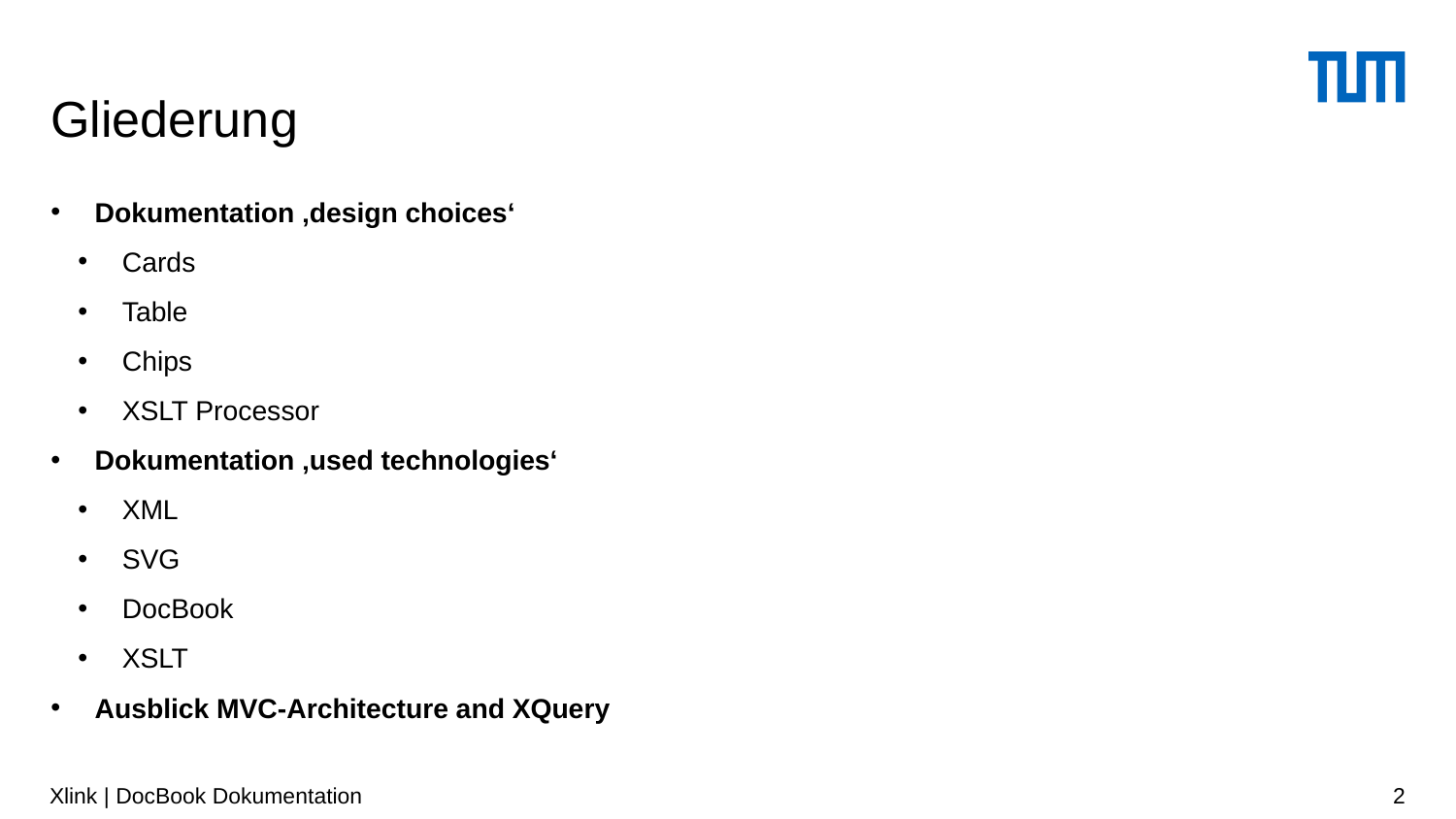

# Gliederung
Dokumentation ‚design choices‘
Cards
Table
Chips
XSLT Processor
Dokumentation ‚used technologies‘
XML
SVG
DocBook
XSLT
Ausblick MVC-Architecture and XQuery

Xlink | DocBook Dokumentation
2